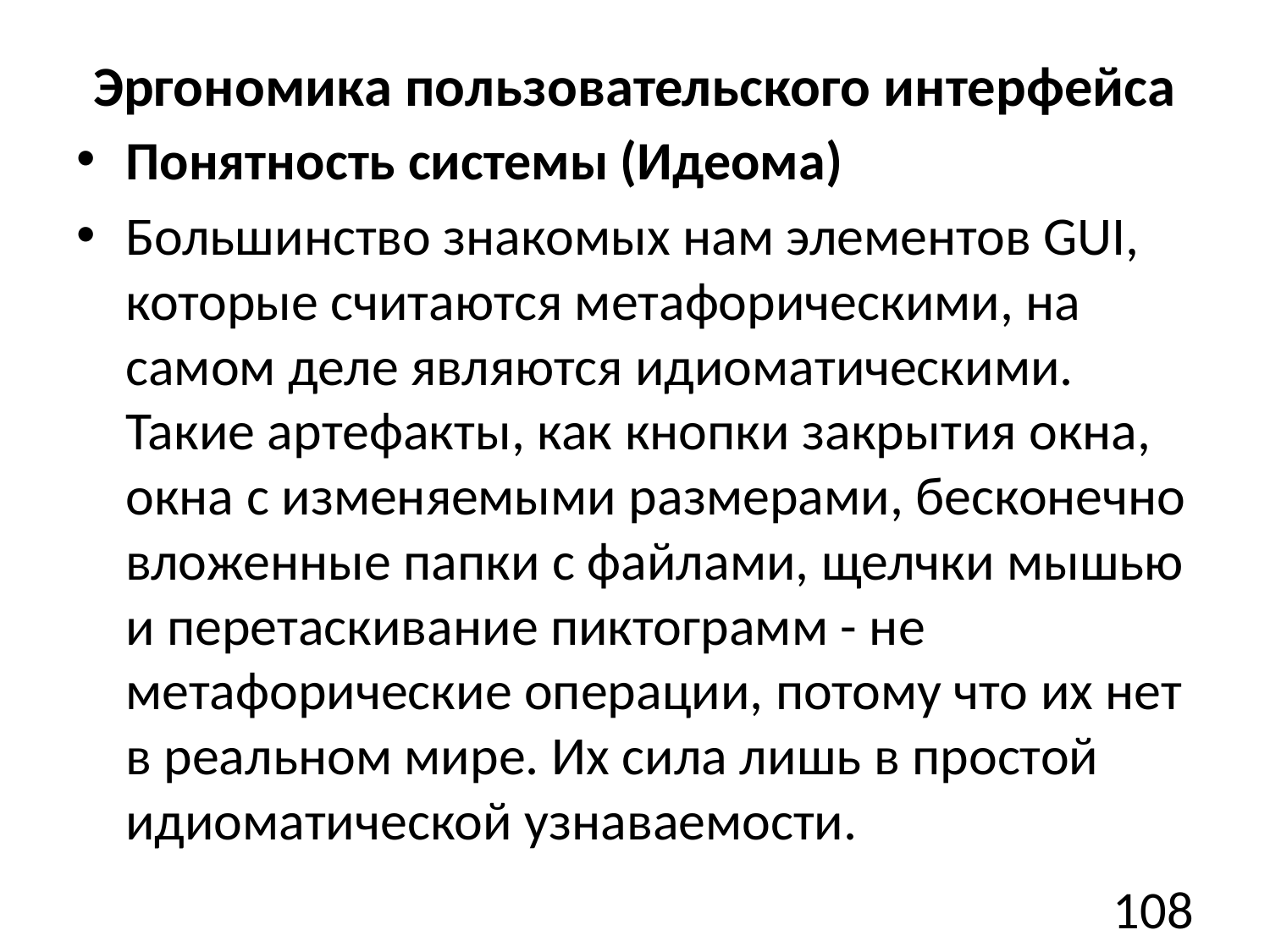

# Эргономика пользовательского интерфейса
Понятность системы (Идеома)
Большинство знакомых нам элементов GUI, которые считаются метафорическими, на самом деле являются идиоматическими. Такие артефакты, как кнопки закрытия окна, окна с изменяемыми размерами, бесконечно вложенные папки с файлами, щелчки мышью и перетаскивание пиктограмм - не метафорические операции, потому что их нет в реальном мире. Их сила лишь в простой идиоматической узнаваемости.
108